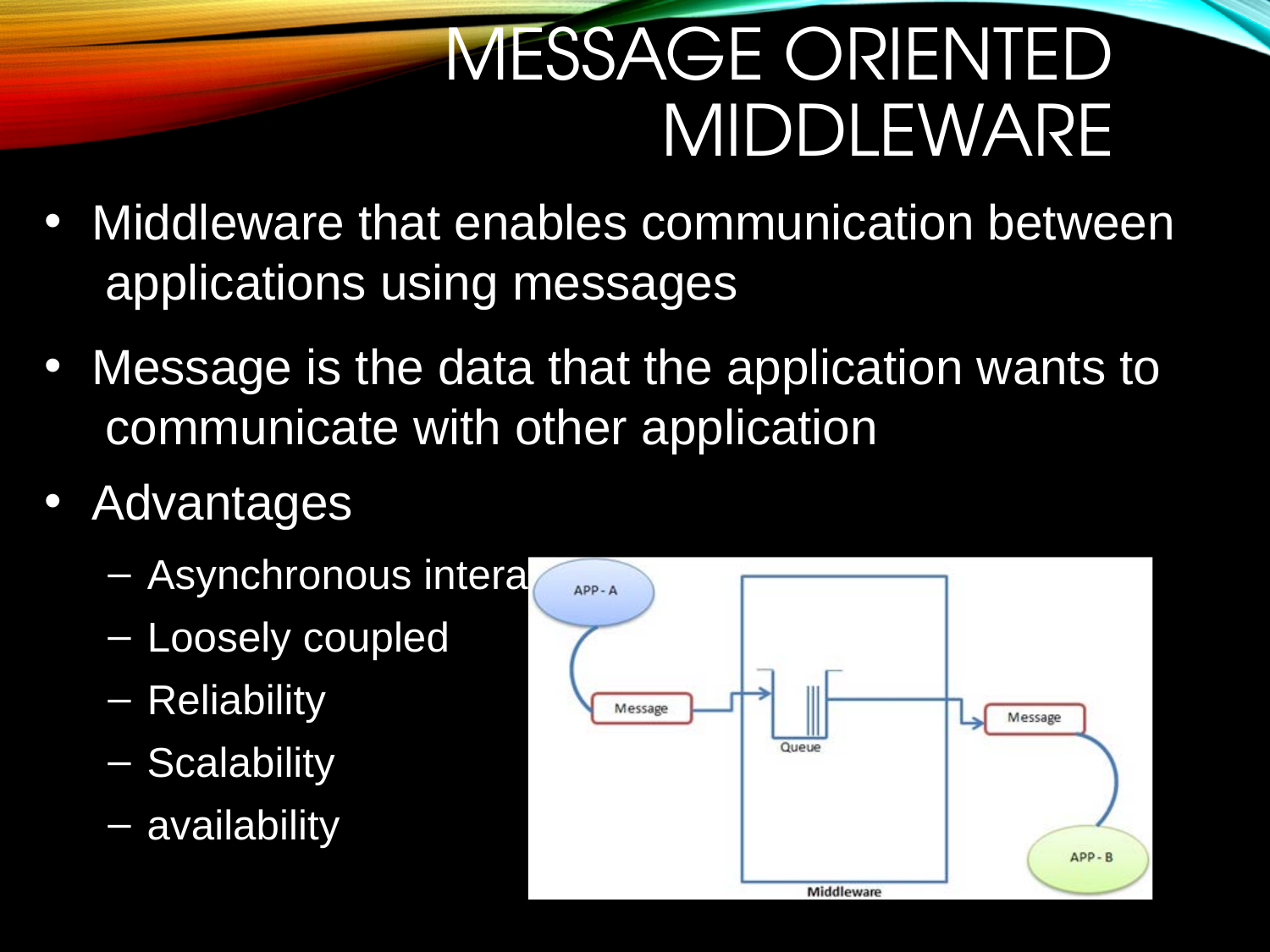

# MESSAGE ORIENTED MIDDLEWARE
Middleware that enables communication between  applications using messages
Message is the data that the application wants to  communicate with other application
Advantages
Asynchronous interaction of applications
Loosely coupled
Reliability
Scalability
availability